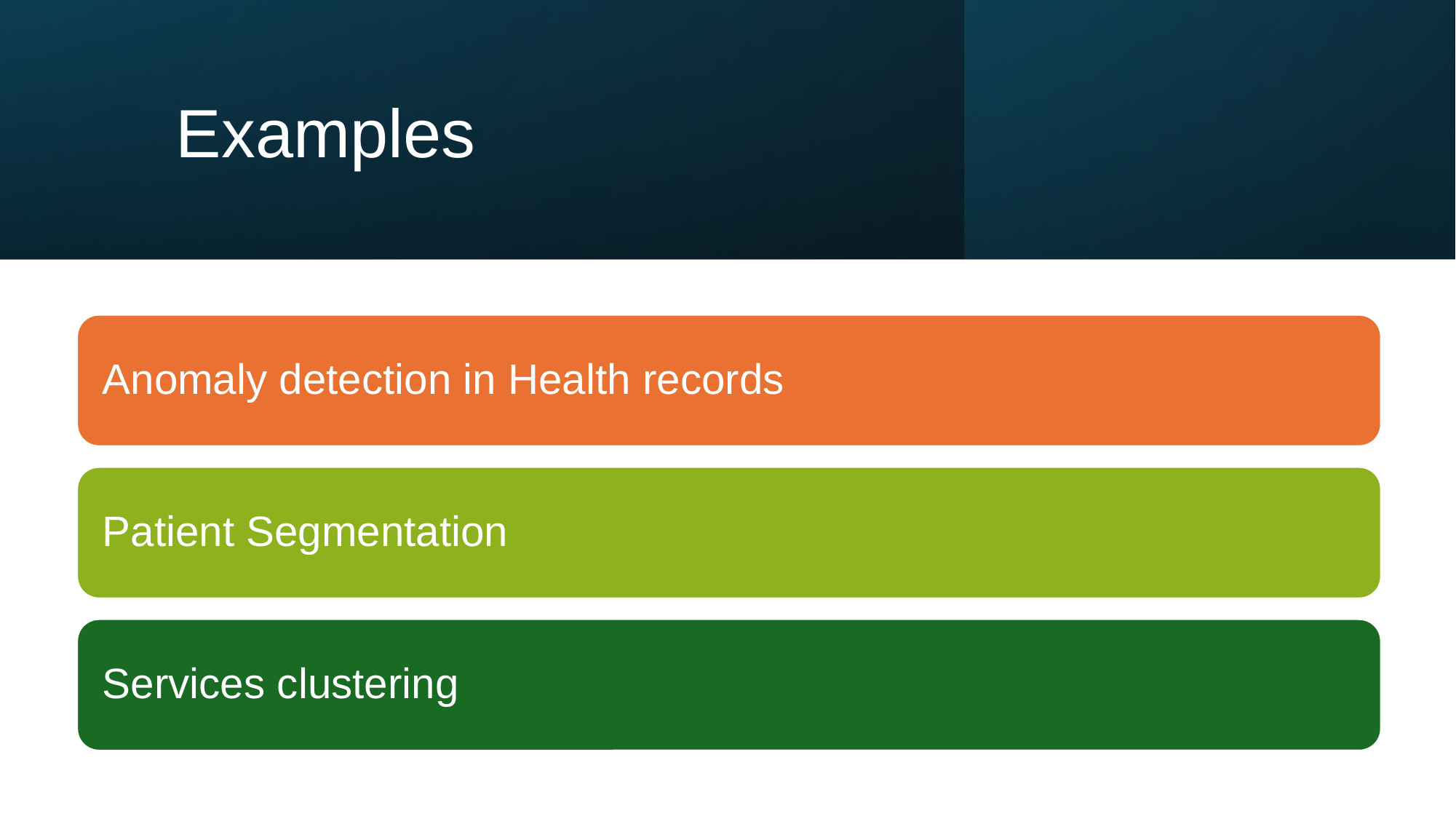

# Examples
Anomaly detection in Health records
Patient Segmentation
Services clustering
12-04-2024